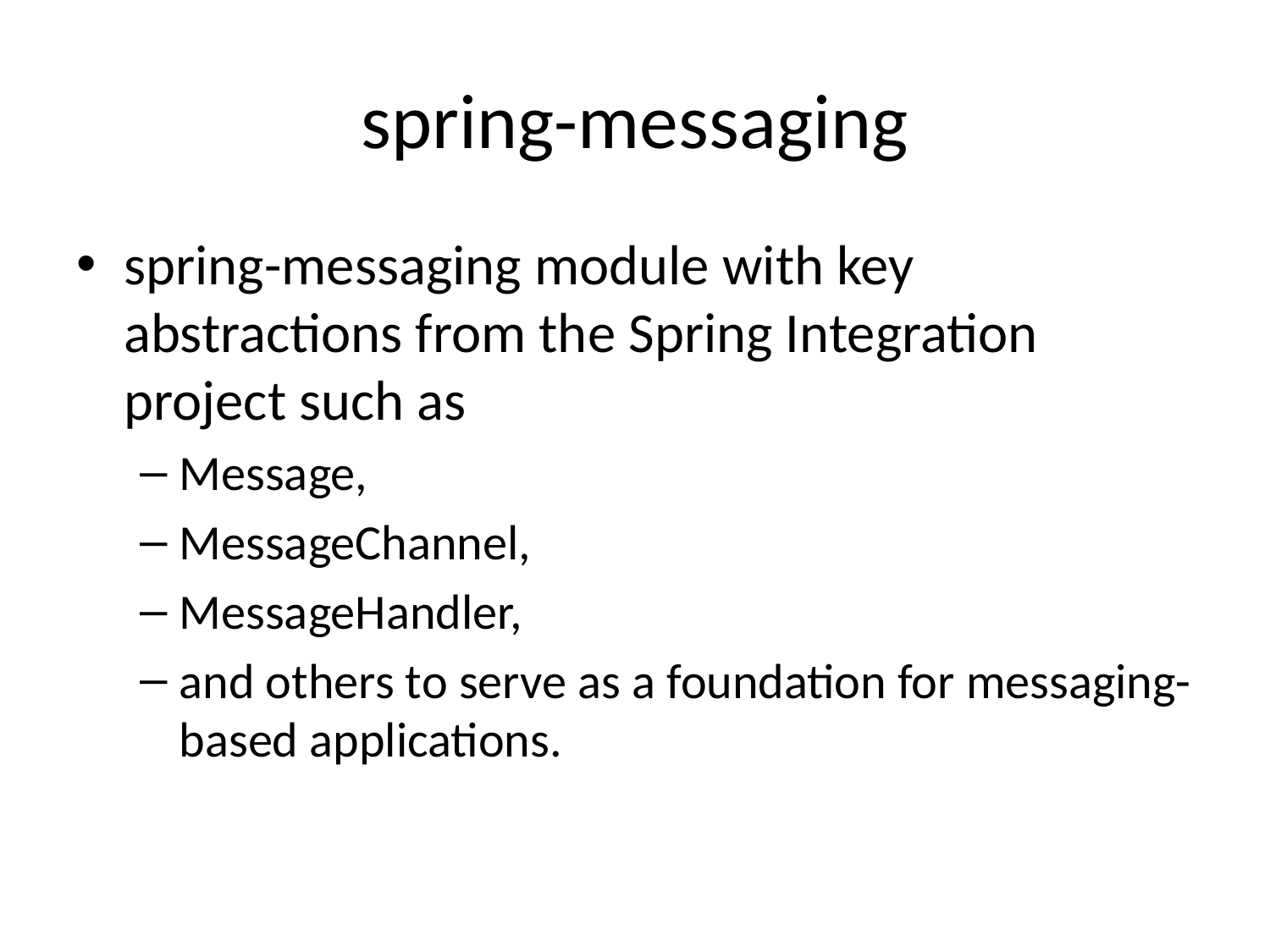

# spring-messaging
spring-messaging module with key abstractions from the Spring Integration project such as
Message,
MessageChannel,
MessageHandler,
and others to serve as a foundation for messaging-based applications.